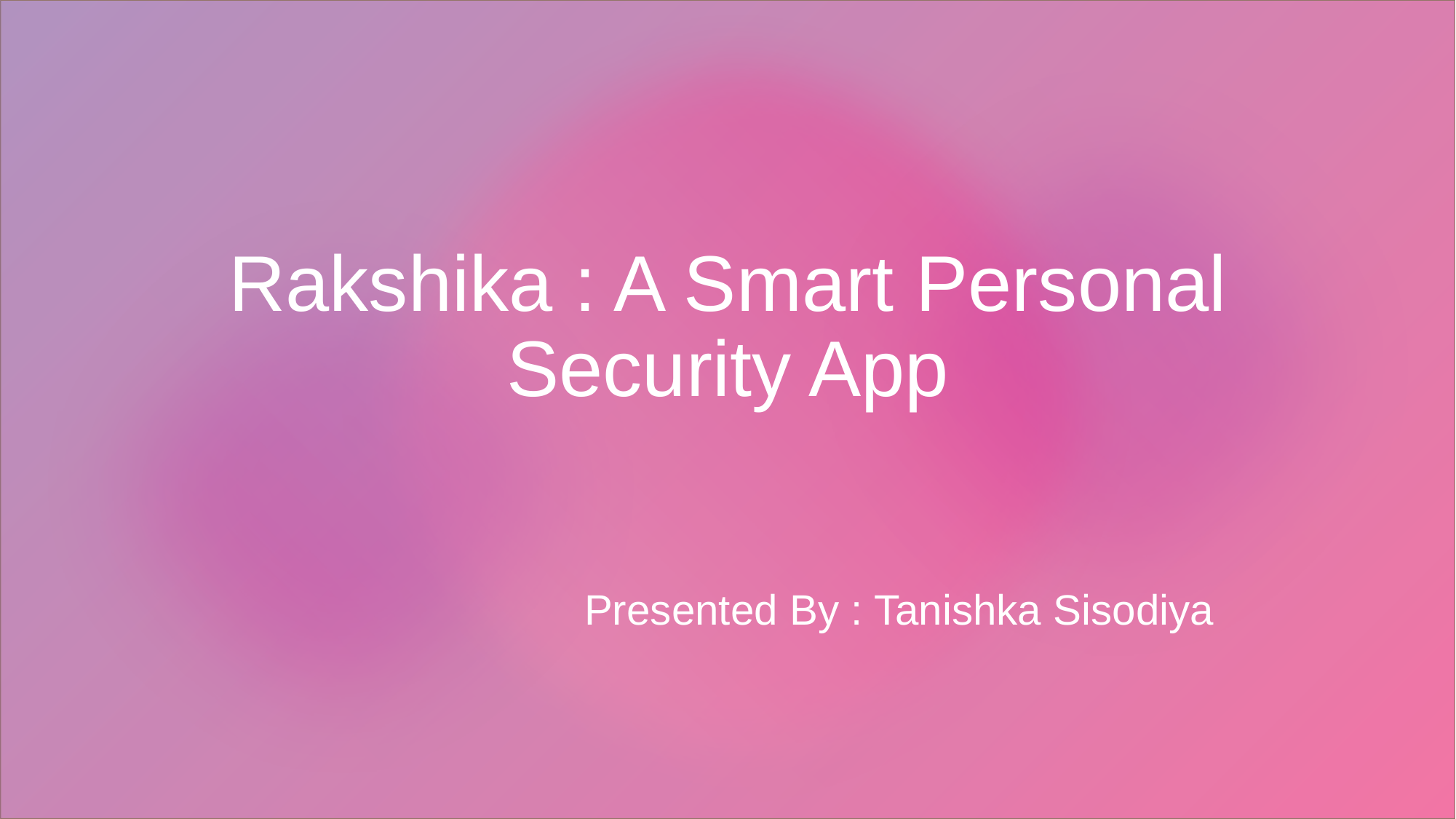

# Rakshika : A Smart Personal Security App

                             Presented By : Tanishka Sisodiya